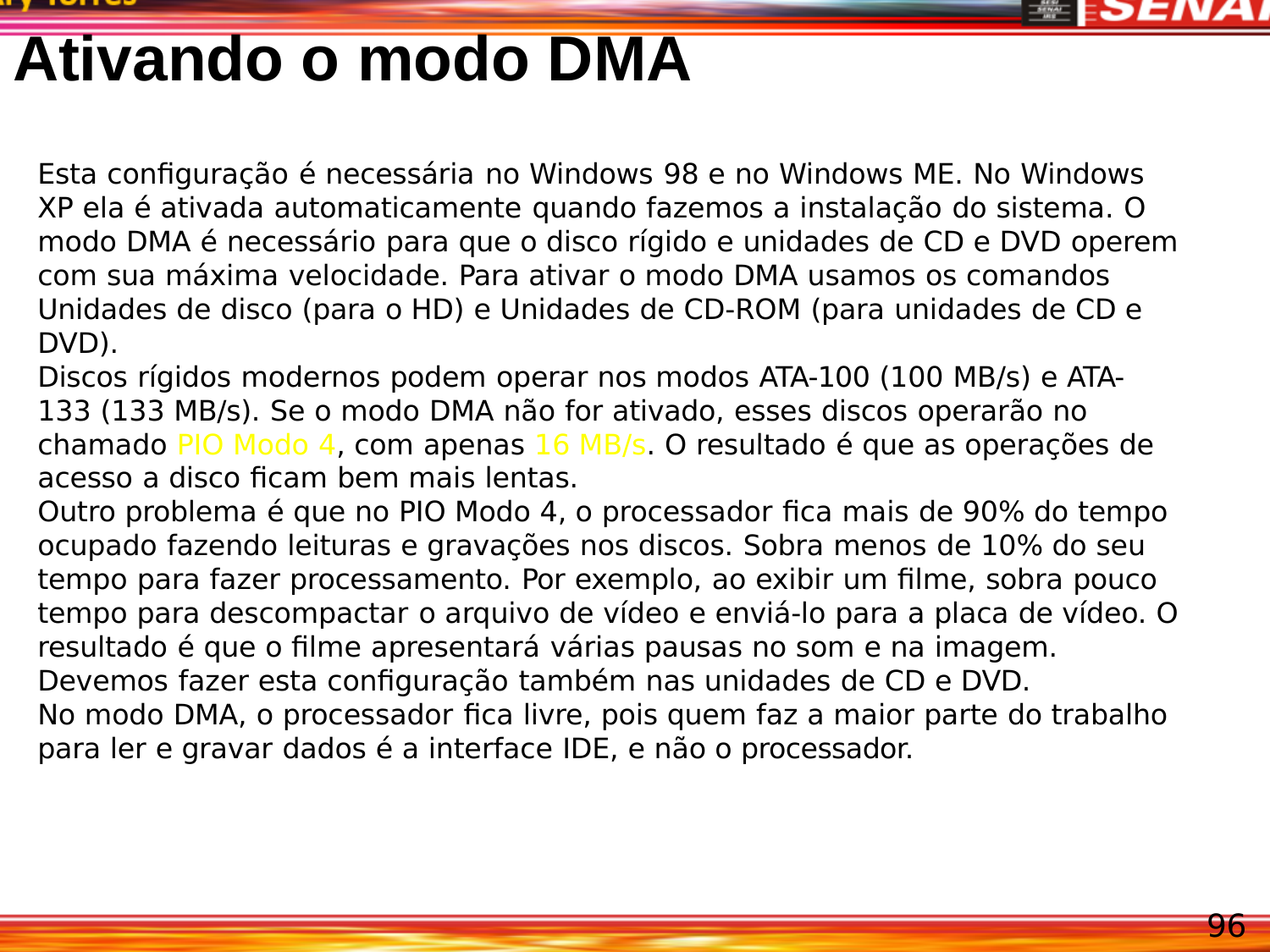

# Ativando o modo DMA
Esta configuração é necessária no Windows 98 e no Windows ME. No Windows  XP ela é ativada automaticamente quando fazemos a instalação do sistema. O  modo DMA é necessário para que o disco rígido e unidades de CD e DVD operem  com sua máxima velocidade. Para ativar o modo DMA usamos os comandos  Unidades de disco (para o HD) e Unidades de CD-ROM (para unidades de CD e  DVD).
Discos rígidos modernos podem operar nos modos ATA-100 (100 MB/s) e ATA-  133 (133 MB/s). Se o modo DMA não for ativado, esses discos operarão no  chamado PIO Modo 4, com apenas 16 MB/s. O resultado é que as operações de  acesso a disco ficam bem mais lentas.
Outro problema é que no PIO Modo 4, o processador fica mais de 90% do tempo  ocupado fazendo leituras e gravações nos discos. Sobra menos de 10% do seu  tempo para fazer processamento. Por exemplo, ao exibir um filme, sobra pouco  tempo para descompactar o arquivo de vídeo e enviá-lo para a placa de vídeo. O  resultado é que o filme apresentará várias pausas no som e na imagem.
Devemos fazer esta configuração também nas unidades de CD e DVD.
No modo DMA, o processador fica livre, pois quem faz a maior parte do trabalho  para ler e gravar dados é a interface IDE, e não o processador.
96